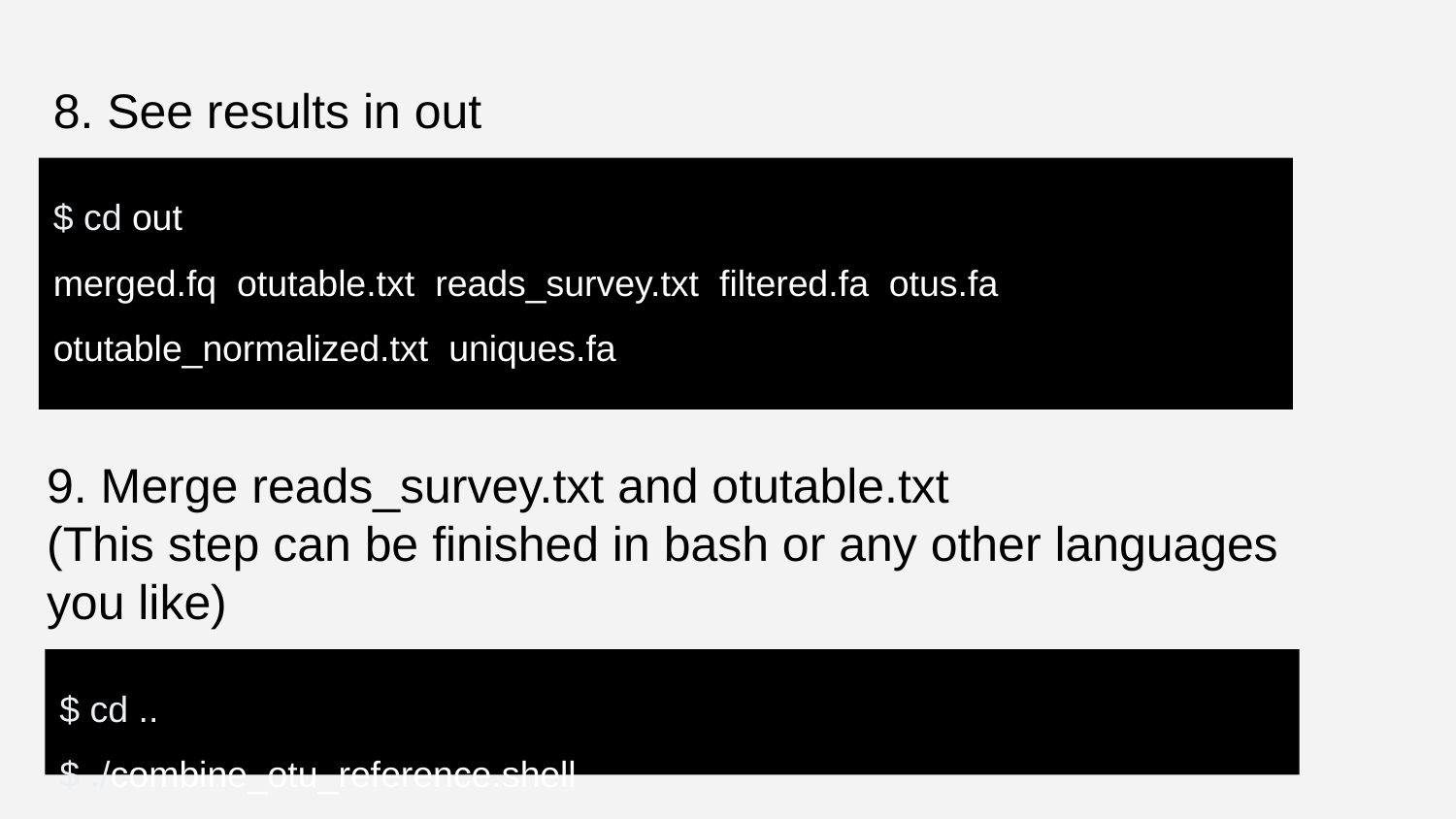

8. See results in out
$ cd out
merged.fq  otutable.txt  reads_survey.txt  filtered.fa  otus.fa  otutable_normalized.txt  uniques.fa

9. Merge reads_survey.txt and otutable.txt
(This step can be finished in bash or any other languages you like)
$ cd ..
$ ./combine_otu_reference.shell